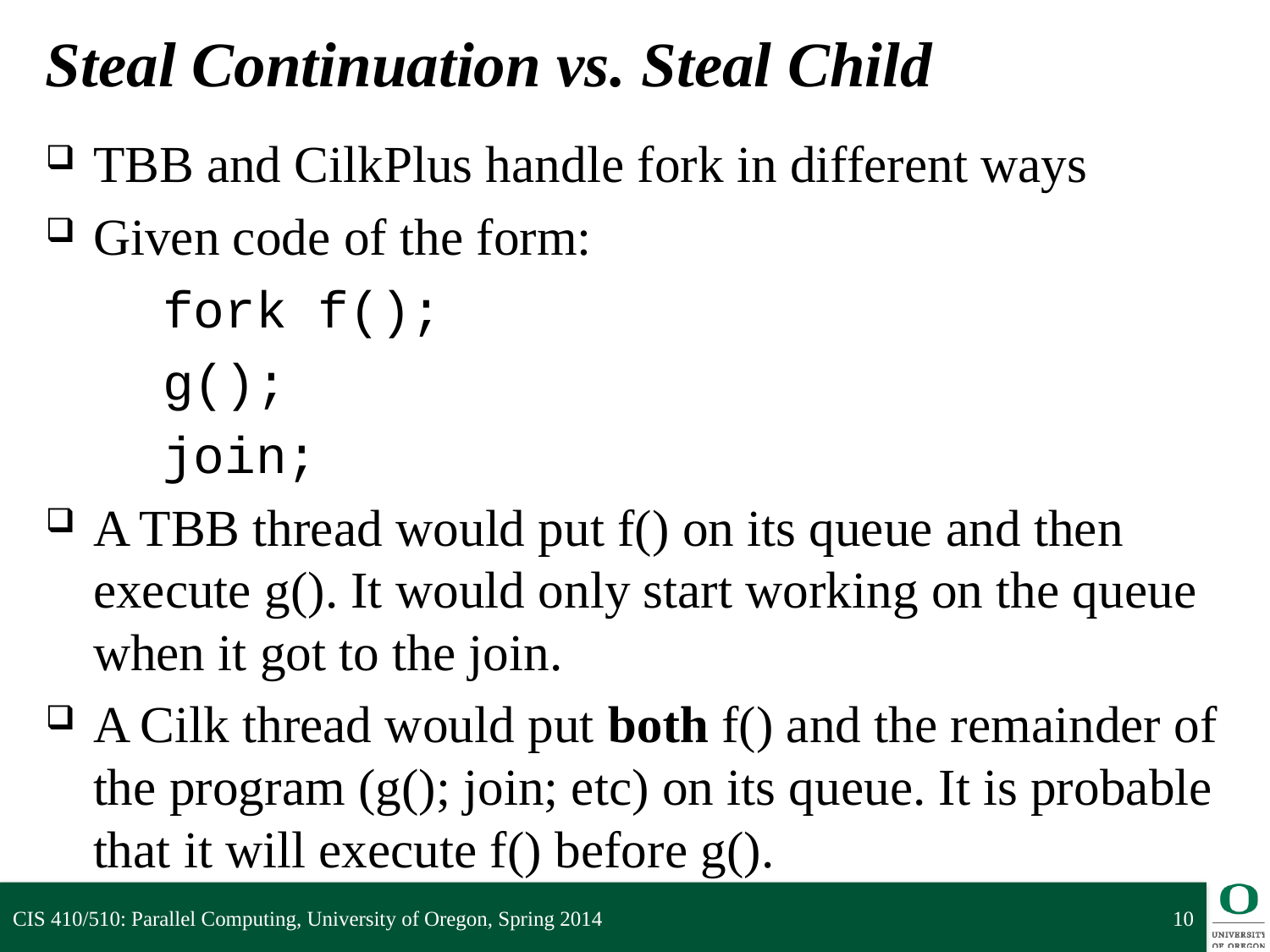

# Steal Continuation vs. Steal Child
TBB and CilkPlus handle fork in different ways
Given code of the form:
		fork f();
		g();
		join;
A TBB thread would put f() on its queue and then execute g(). It would only start working on the queue when it got to the join.
A Cilk thread would put both f() and the remainder of the program (g(); join; etc) on its queue. It is probable that it will execute f() before g().

CIS 410/510: Parallel Computing, University of Oregon, Spring 2014
10